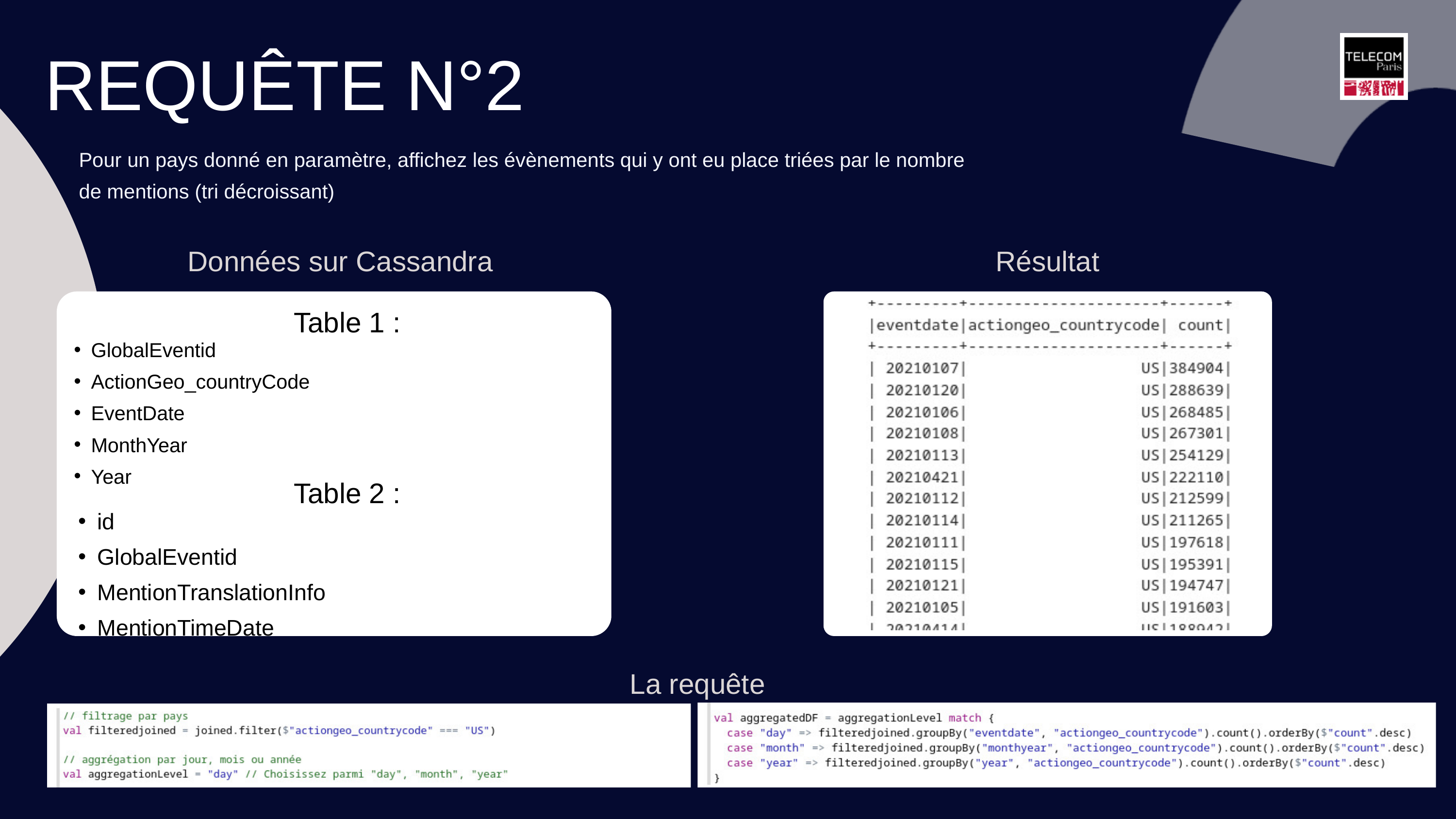

REQUÊTE N°2
Pour un pays donné en paramètre, affichez les évènements qui y ont eu place triées par le nombre
de mentions (tri décroissant)
Données sur Cassandra
Résultat

Table 1 :

GlobalEventid
ActionGeo_countryCode
EventDate
MonthYear
Year

Table 2 :
id
GlobalEventid
MentionTranslationInfo
MentionTimeDate
La requête